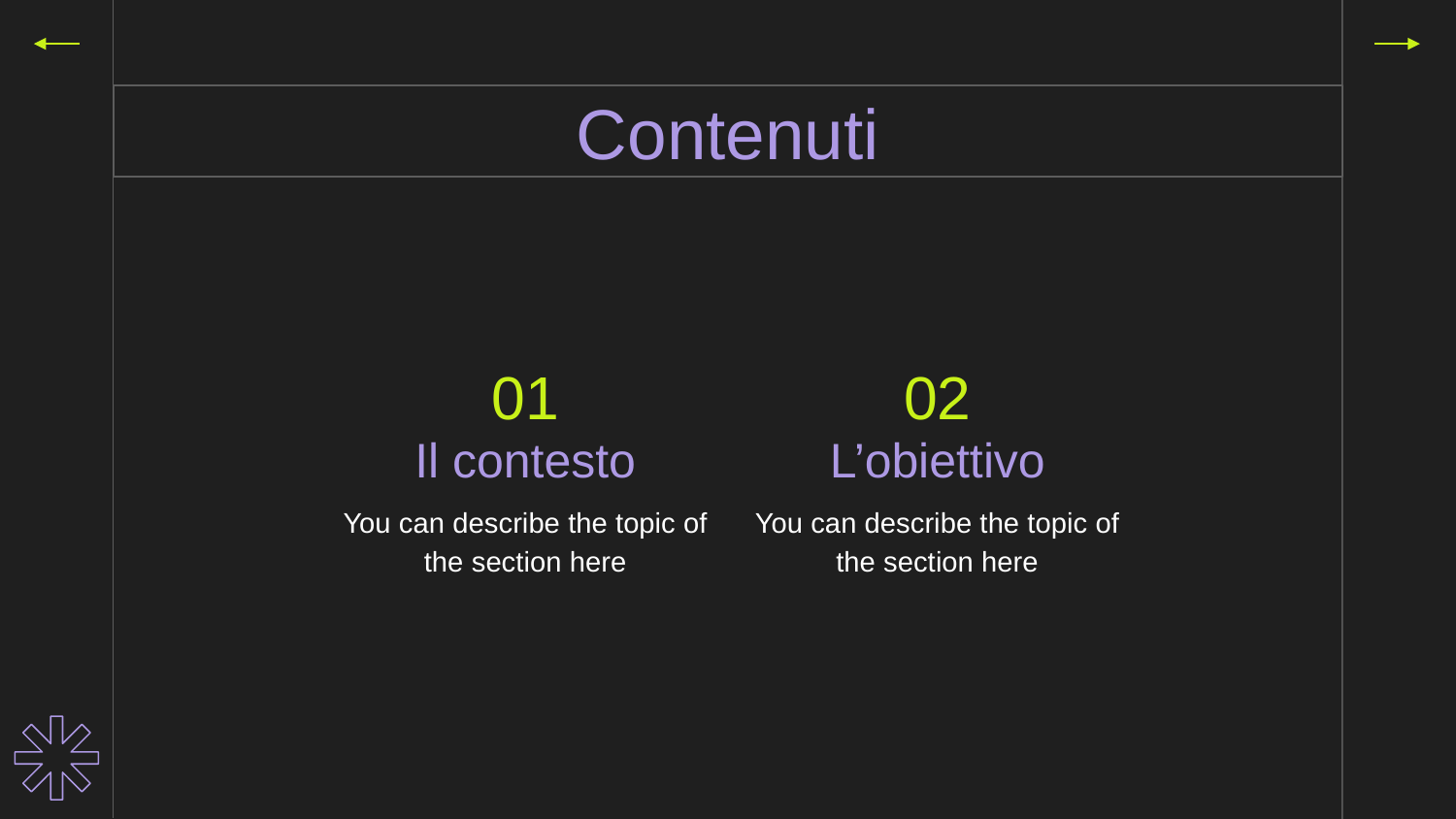

Contenuti
# 01
02
Il contesto
L’obiettivo
You can describe the topic of the section here
You can describe the topic of the section here